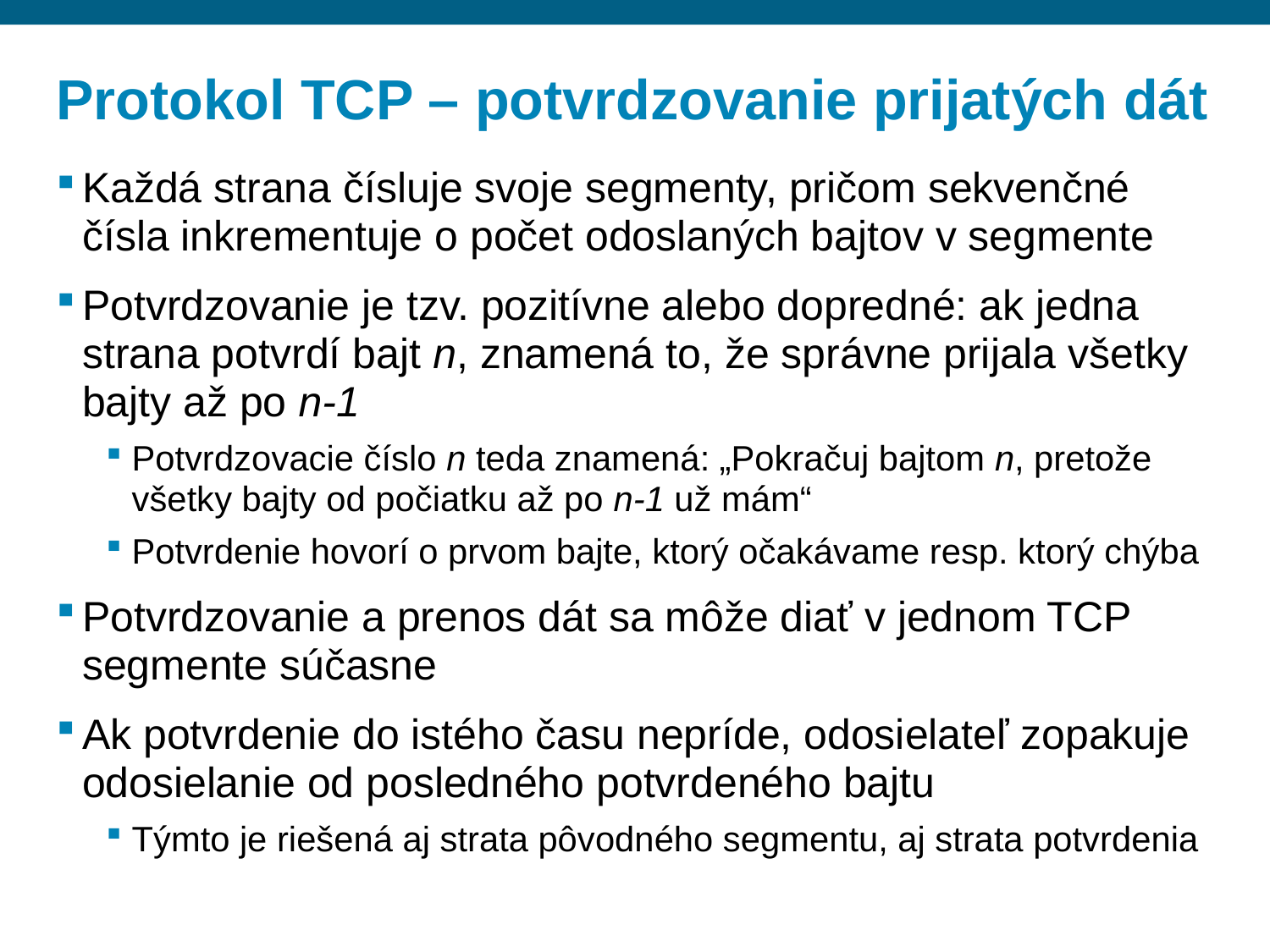

# Protokol TCP – potvrdzovanie prijatých dát
Každá strana čísluje svoje segmenty, pričom sekvenčné čísla inkrementuje o počet odoslaných bajtov v segmente
Potvrdzovanie je tzv. pozitívne alebo dopredné: ak jedna strana potvrdí bajt n, znamená to, že správne prijala všetky bajty až po n-1
Potvrdzovacie číslo n teda znamená: „Pokračuj bajtom n, pretože všetky bajty od počiatku až po n-1 už mám“
Potvrdenie hovorí o prvom bajte, ktorý očakávame resp. ktorý chýba
Potvrdzovanie a prenos dát sa môže diať v jednom TCP segmente súčasne
Ak potvrdenie do istého času nepríde, odosielateľ zopakuje odosielanie od posledného potvrdeného bajtu
Týmto je riešená aj strata pôvodného segmentu, aj strata potvrdenia